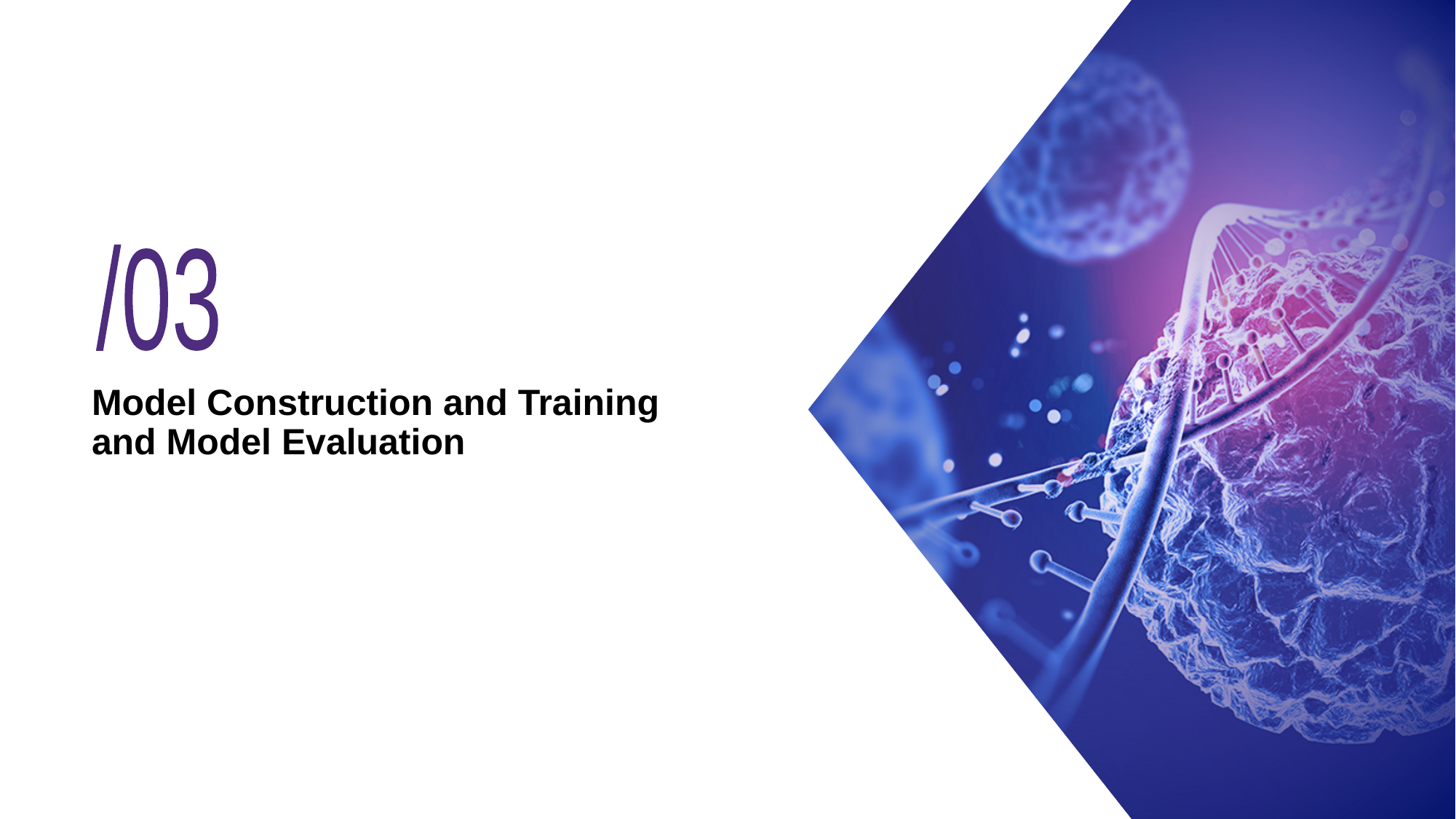

/03
# Model Construction and Training and Model Evaluation